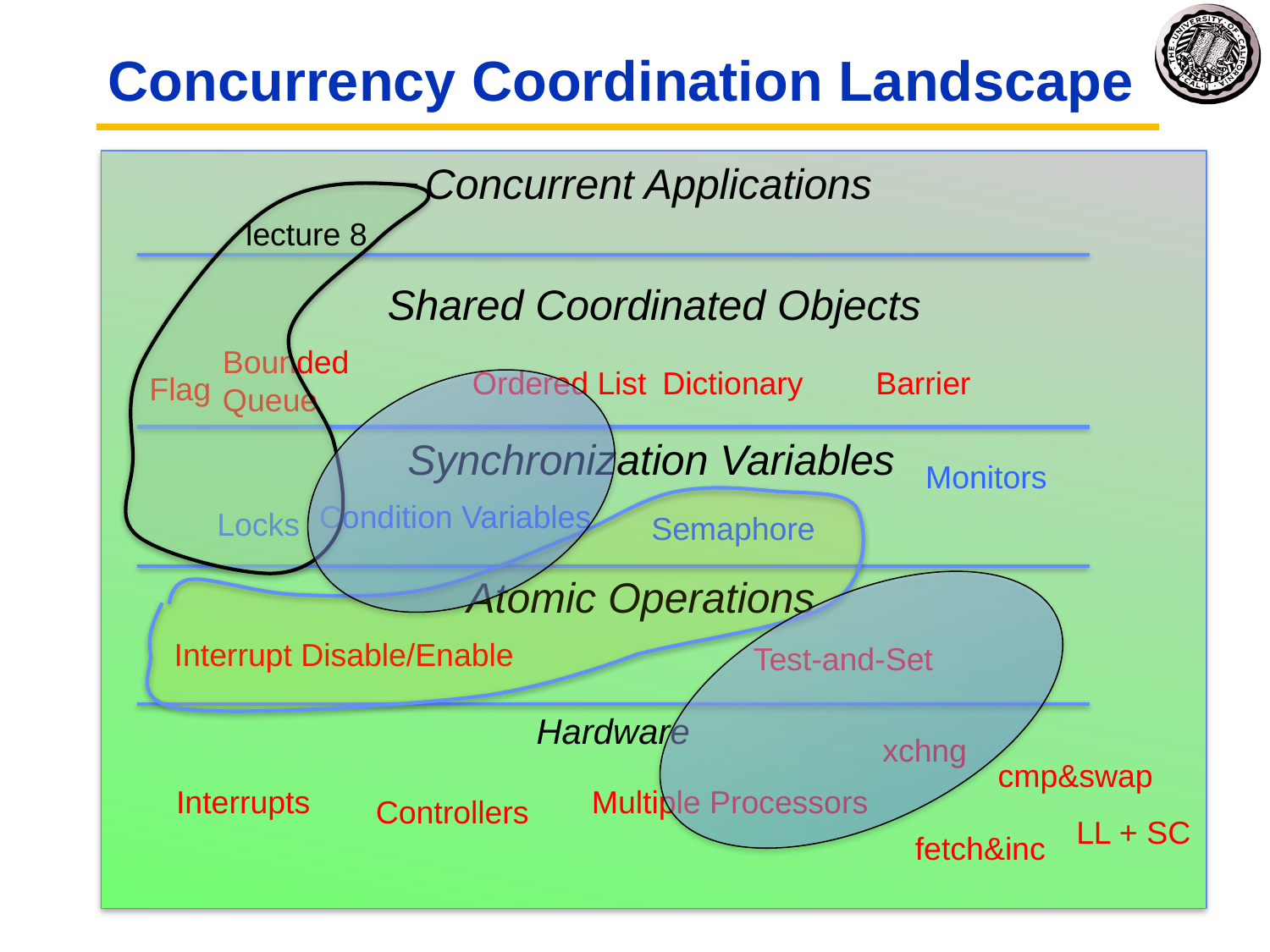

# Concurrency Coordination Landscape

Concurrent Applications

lecture 8
Shared Coordinated Objects
Bounded Queue
Ordered List
Dictionary
Barrier
Flag

Synchronization Variables
Monitors

Condition Variables
Locks
Semaphore
Atomic Operations

Interrupt Disable/Enable
Test-and-Set
Hardware
xchng
cmp&swap
Interrupts
Multiple Processors
Controllers
LL + SC
fetch&inc